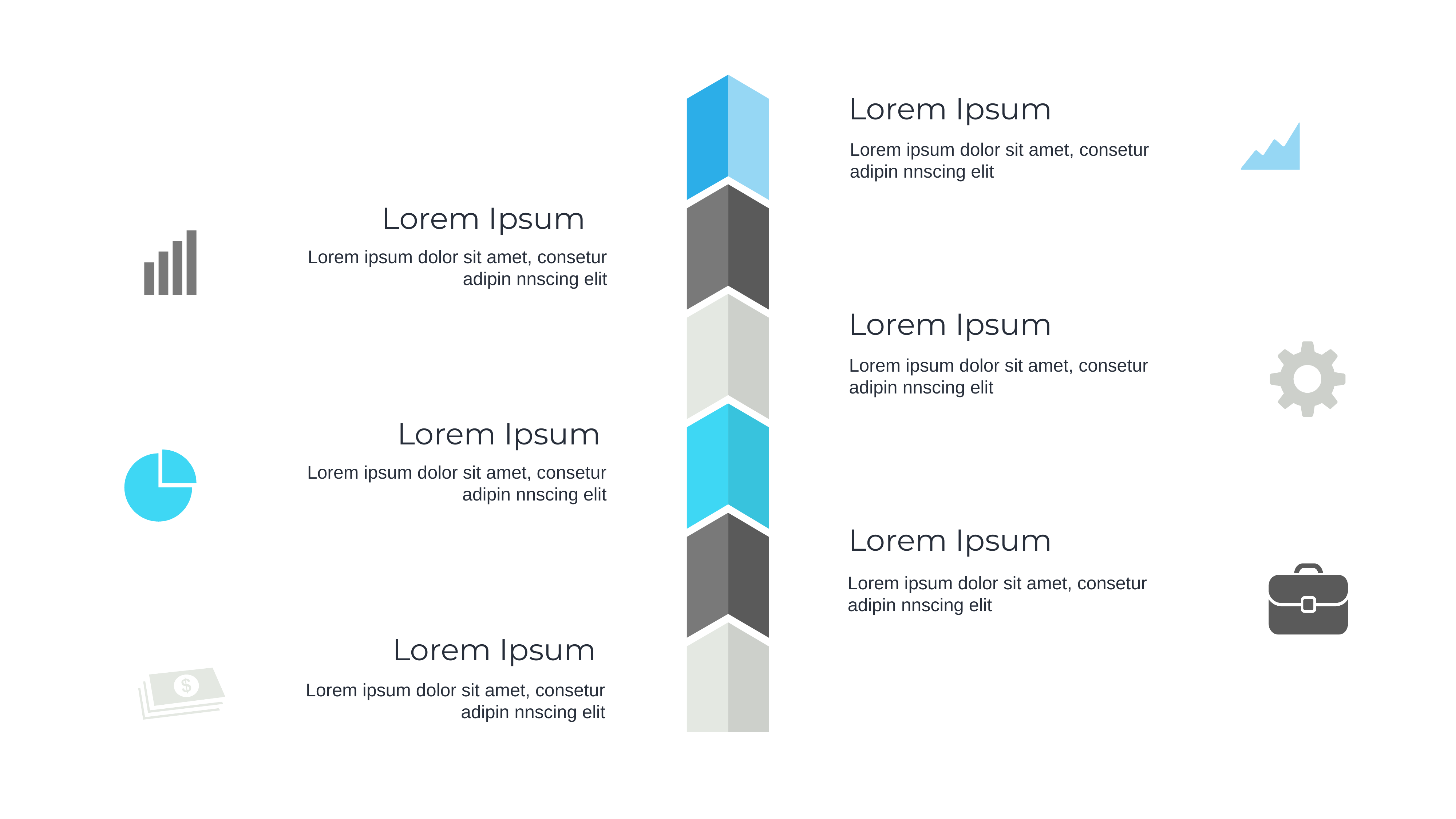

Lorem Ipsum

Lorem ipsum dolor sit amet, consetur adipin nnscing elit

Lorem Ipsum

Lorem ipsum dolor sit amet, consetur adipin nnscing elit

Lorem Ipsum

Lorem ipsum dolor sit amet, consetur adipin nnscing elit

Lorem Ipsum

Lorem ipsum dolor sit amet, consetur adipin nnscing elit

Lorem Ipsum

Lorem ipsum dolor sit amet, consetur adipin nnscing elit

Lorem Ipsum

Lorem ipsum dolor sit amet, consetur adipin nnscing elit